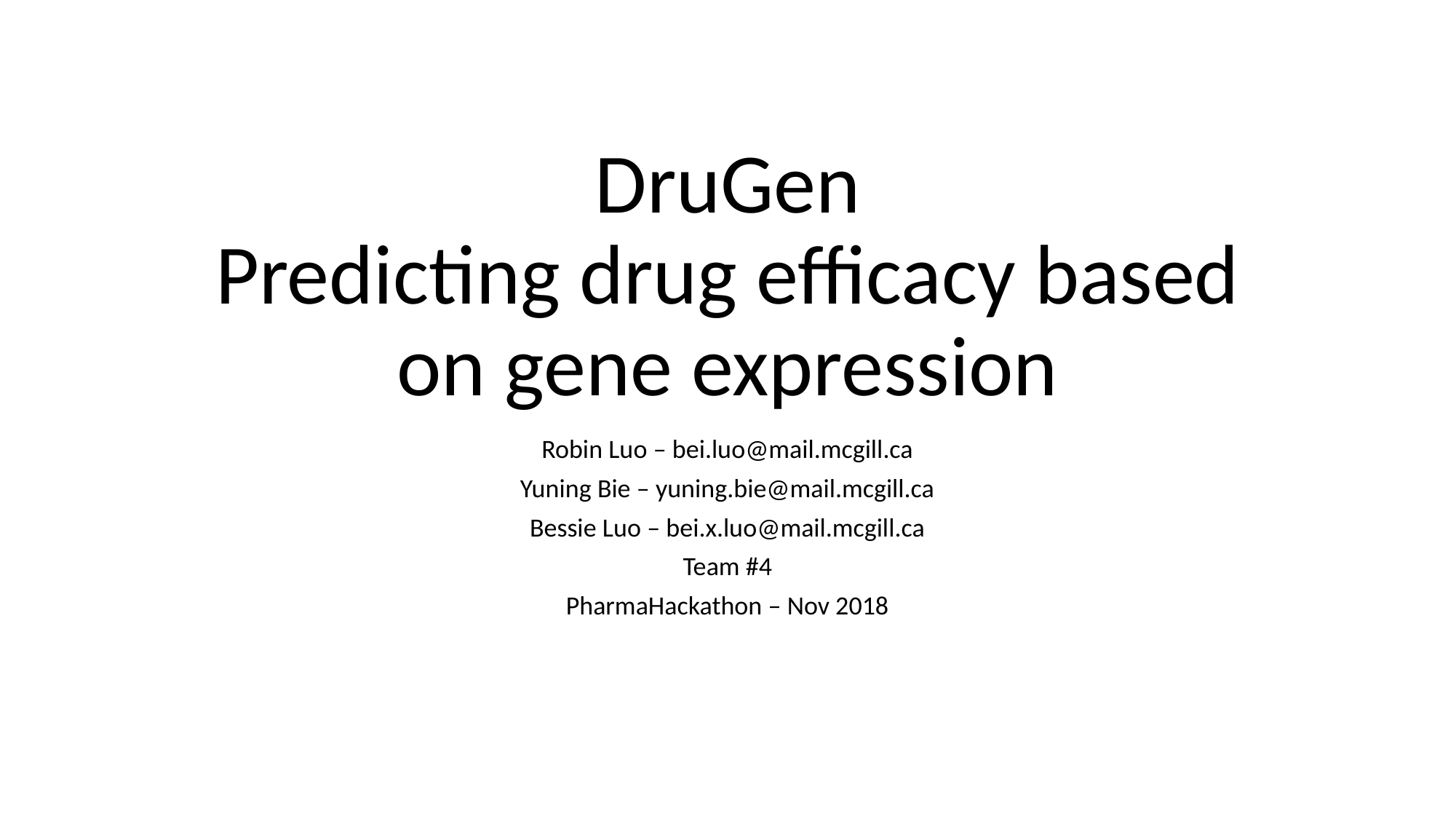

# DruGen Predicting drug efficacy based on gene expression
Robin Luo – bei.luo@mail.mcgill.ca
Yuning Bie – yuning.bie@mail.mcgill.ca
Bessie Luo – bei.x.luo@mail.mcgill.ca
Team #4
PharmaHackathon – Nov 2018